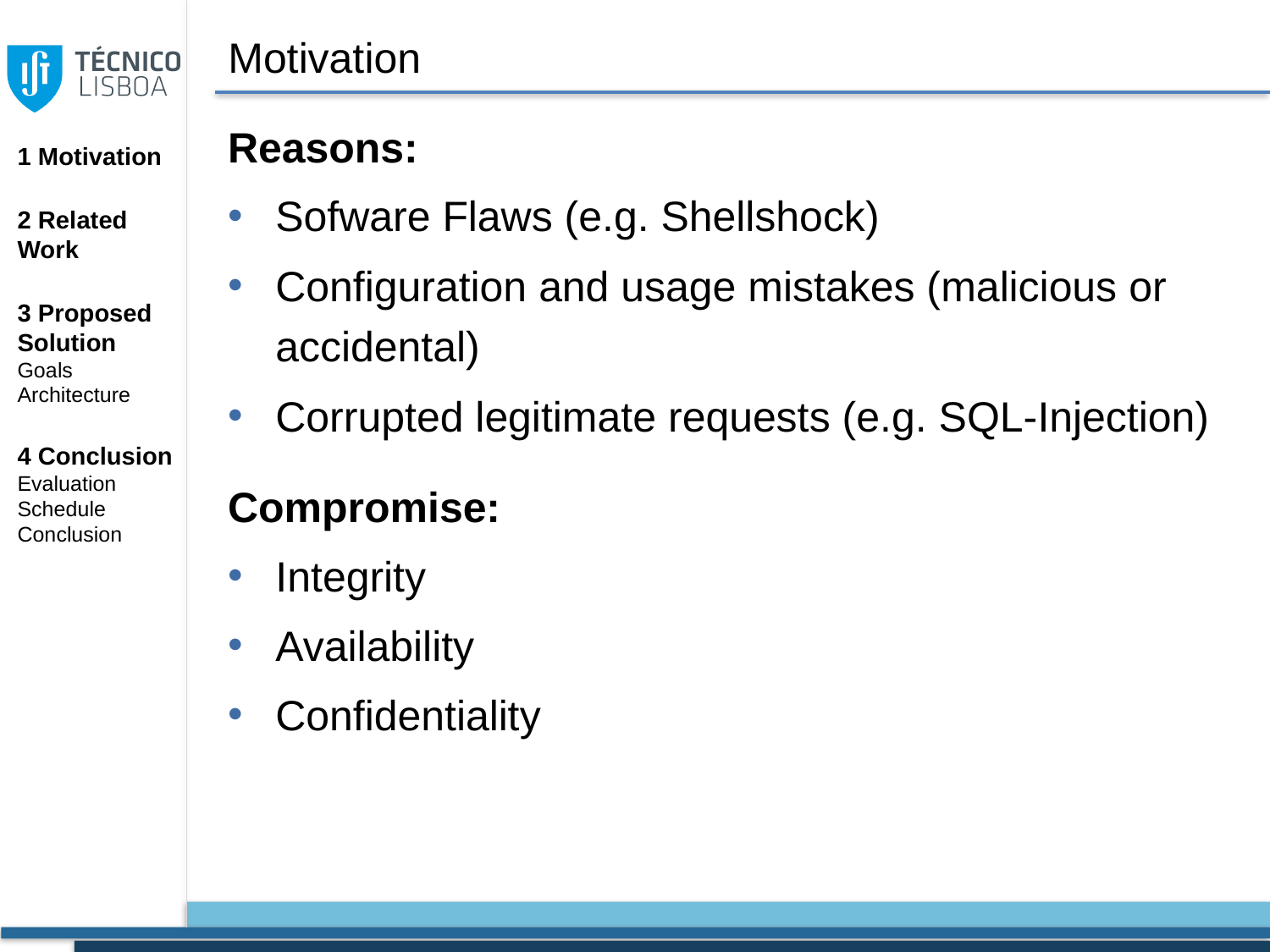

# Motivation
Reasons:
Sofware Flaws (e.g. Shellshock)
Configuration and usage mistakes (malicious or accidental)
Corrupted legitimate requests (e.g. SQL-Injection)

Compromise:
Integrity
Availability
Confidentiality